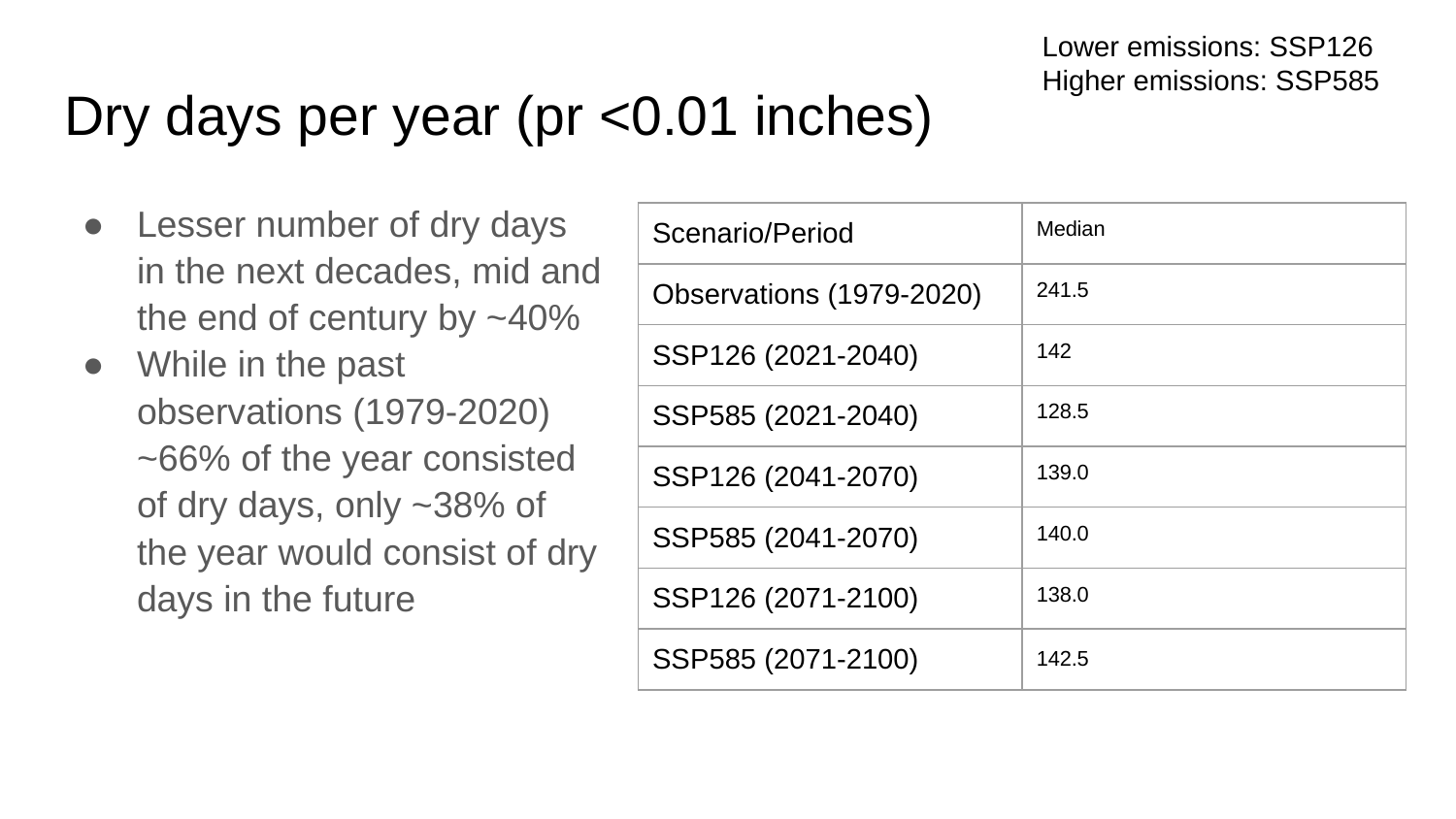

Lower emissions: SSP126
Higher emissions: SSP585
# Dry days per year (pr <0.01 inches)

Lesser number of dry days in the next decades, mid and the end of century by ~40%
While in the past observations (1979-2020) ~66% of the year consisted of dry days, only ~38% of the year would consist of dry days in the future
| Scenario/Period | Median |
| --- | --- |
| Observations (1979-2020) | 241.5 |
| SSP126 (2021-2040) | 142 |
| SSP585 (2021-2040) | 128.5 |
| SSP126 (2041-2070) | 139.0 |
| SSP585 (2041-2070) | 140.0 |
| SSP126 (2071-2100) | 138.0 |
| SSP585 (2071-2100) | 142.5 |